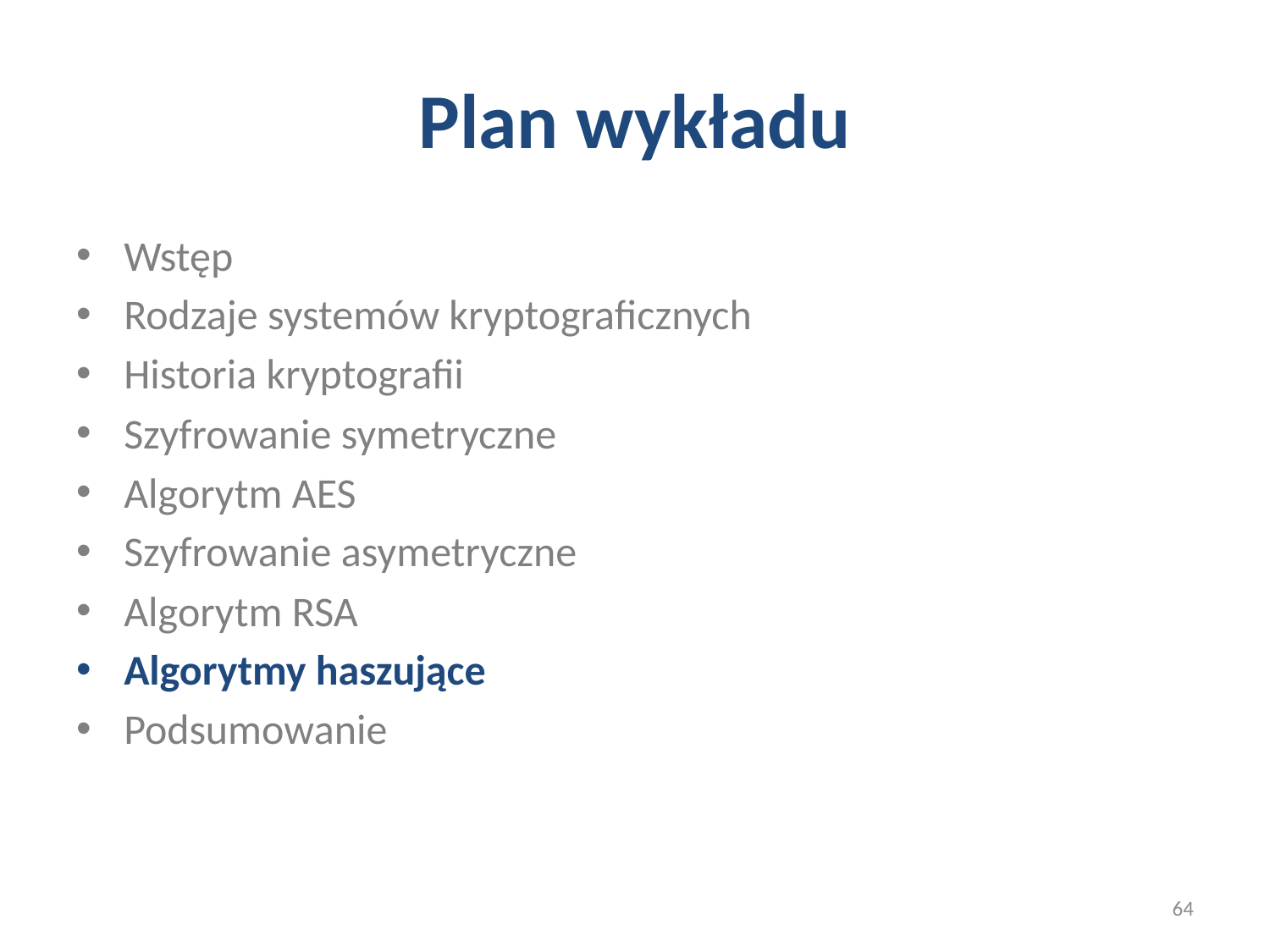

# Plan wykładu
Wstęp
Rodzaje systemów kryptograficznych
Historia kryptografii
Szyfrowanie symetryczne
Algorytm AES
Szyfrowanie asymetryczne
Algorytm RSA
Algorytmy haszujące
Podsumowanie

64